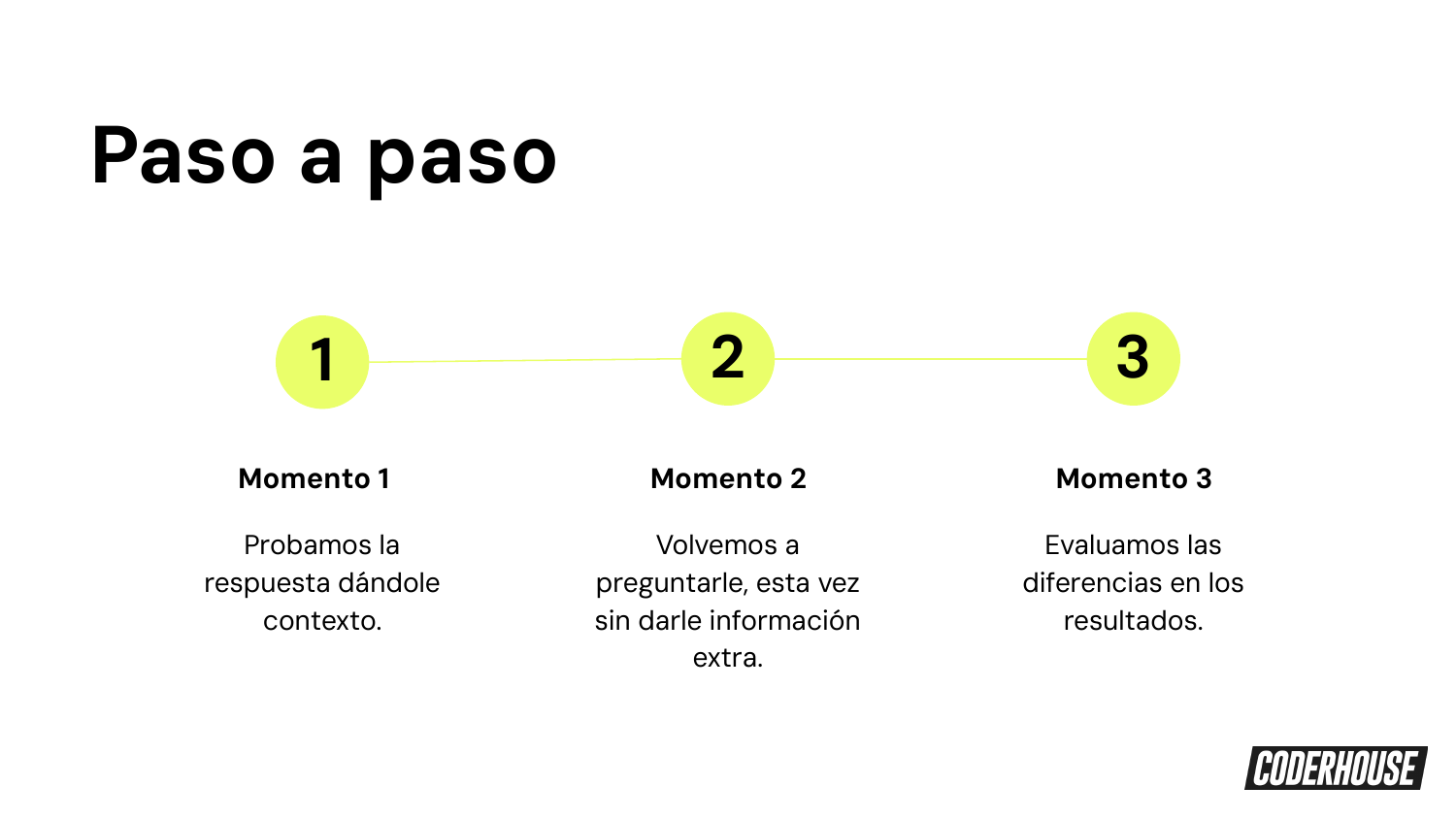

Paso a paso
2
3

1

Momento 1
Momento 2
Momento 3
Probamos la respuesta dándole contexto.
Volvemos a preguntarle, esta vez sin darle información extra.
Evaluamos las diferencias en los resultados.